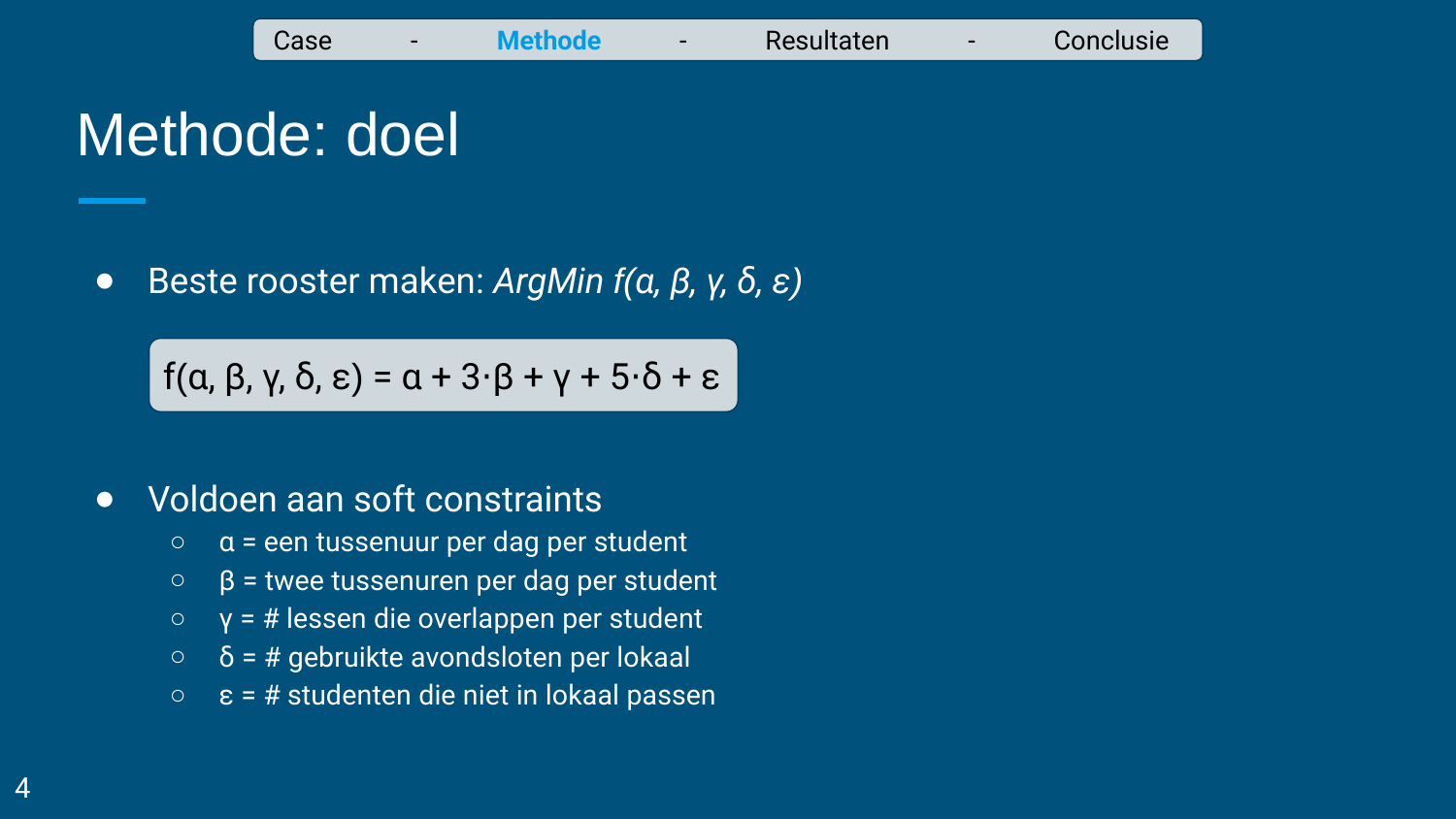

Case            -            Methode            -            Resultaten            -            Conclusie

# Methode: doel
Beste rooster maken: ArgMin f(α, β, γ, δ, ε)

Voldoen aan soft constraints
α = een tussenuur per dag per student
β = twee tussenuren per dag per student
γ = # lessen die overlappen per student
δ = # gebruikte avondsloten per lokaal
ε = # studenten die niet in lokaal passen
f(α, β, γ, δ, ε) = α + 3⋅β + γ + 5⋅δ + ε

4